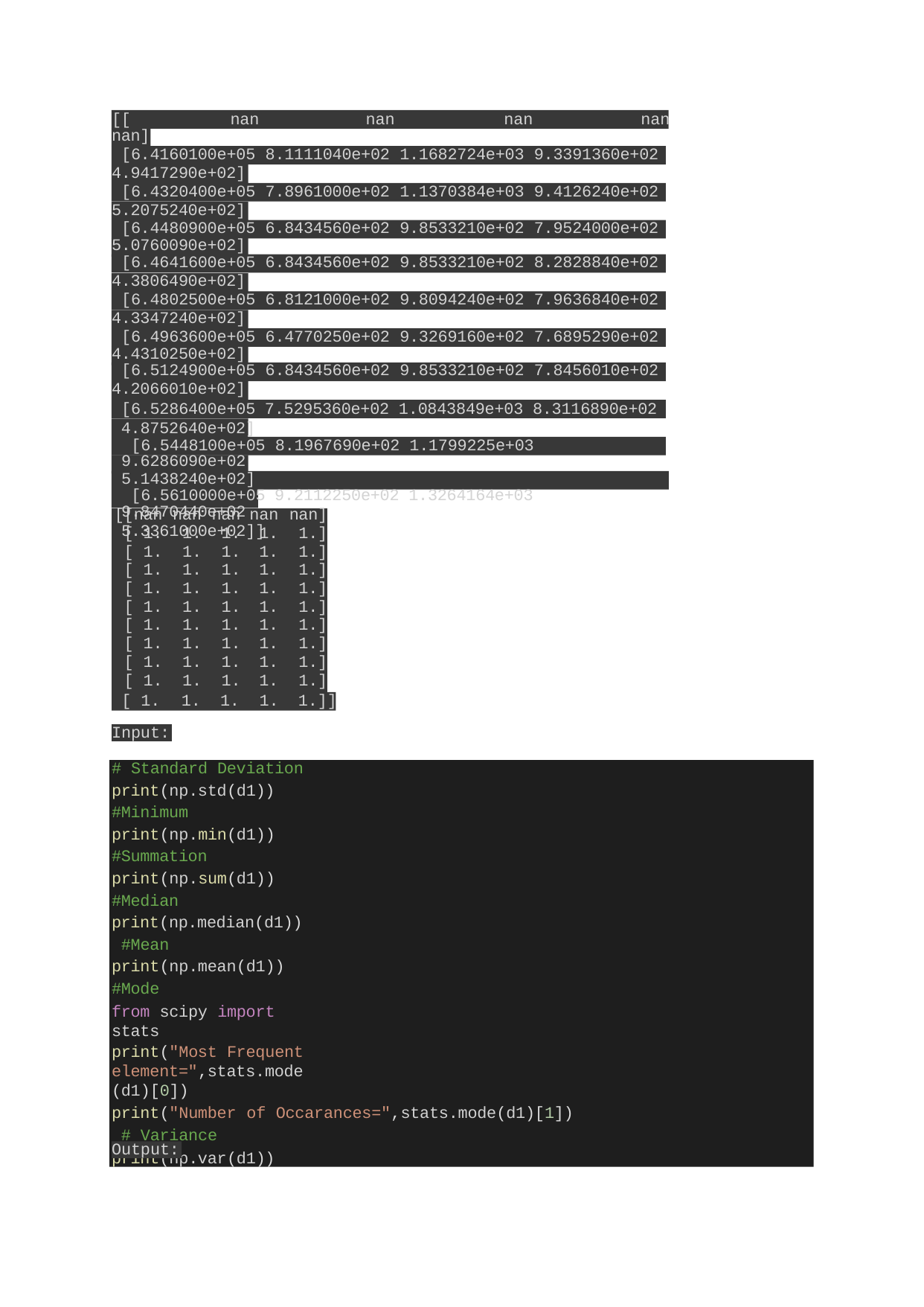

[[	nan
nan	nan	nan

nan]
[6.4160100e+05 8.1111040e+02 1.1682724e+03 9.3391360e+02
4.9417290e+02]
[6.4320400e+05 7.8961000e+02 1.1370384e+03 9.4126240e+02
5.2075240e+02]
[6.4480900e+05 6.8434560e+02 9.8533210e+02 7.9524000e+02
5.0760090e+02]
[6.4641600e+05 6.8434560e+02 9.8533210e+02 8.2828840e+02
4.3806490e+02]
[6.4802500e+05 6.8121000e+02 9.8094240e+02 7.9636840e+02
4.3347240e+02]
[6.4963600e+05 6.4770250e+02 9.3269160e+02 7.6895290e+02
4.4310250e+02]
[6.5124900e+05 6.8434560e+02 9.8533210e+02 7.8456010e+02
4.2066010e+02]
[6.5286400e+05 7.5295360e+02 1.0843849e+03 8.3116890e+02  4.8752640e+02]
[6.5448100e+05 8.1967690e+02 1.1799225e+03 9.6286090e+02
5.1438240e+02]
[6.5610000e+05 9.2112250e+02 1.3264164e+03 9.8470440e+02
5.3361000e+02]]

| [[nan | nan | nan | nan | nan] |
| --- | --- | --- | --- | --- |
| [ 1. | 1. | 1. | 1. | 1.] |
| [ 1. | 1. | 1. | 1. | 1.] |
| [ 1. | 1. | 1. | 1. | 1.] |
| [ 1. | 1. | 1. | 1. | 1.] |
| [ 1. | 1. | 1. | 1. | 1.] |
| [ 1. | 1. | 1. | 1. | 1.] |
| [ 1. | 1. | 1. | 1. | 1.] |
| [ 1. | 1. | 1. | 1. | 1.] |
| [ 1. | 1. | 1. | 1. | 1.] |
[ 1.	1.	1.	1.	1.]]

Input:
# Standard Deviation
print(np.std(d1))  #Minimum  print(np.min(d1))  #Summation  print(np.sum(d1))  #Median  print(np.median(d1))  #Mean  print(np.mean(d1))  #Mode
from scipy import stats
print("Most Frequent element=",stats.mode(d1)[0])
print("Number of Occarances=",stats.mode(d1)[1])  # Variance
print(np.var(d1))
Output: